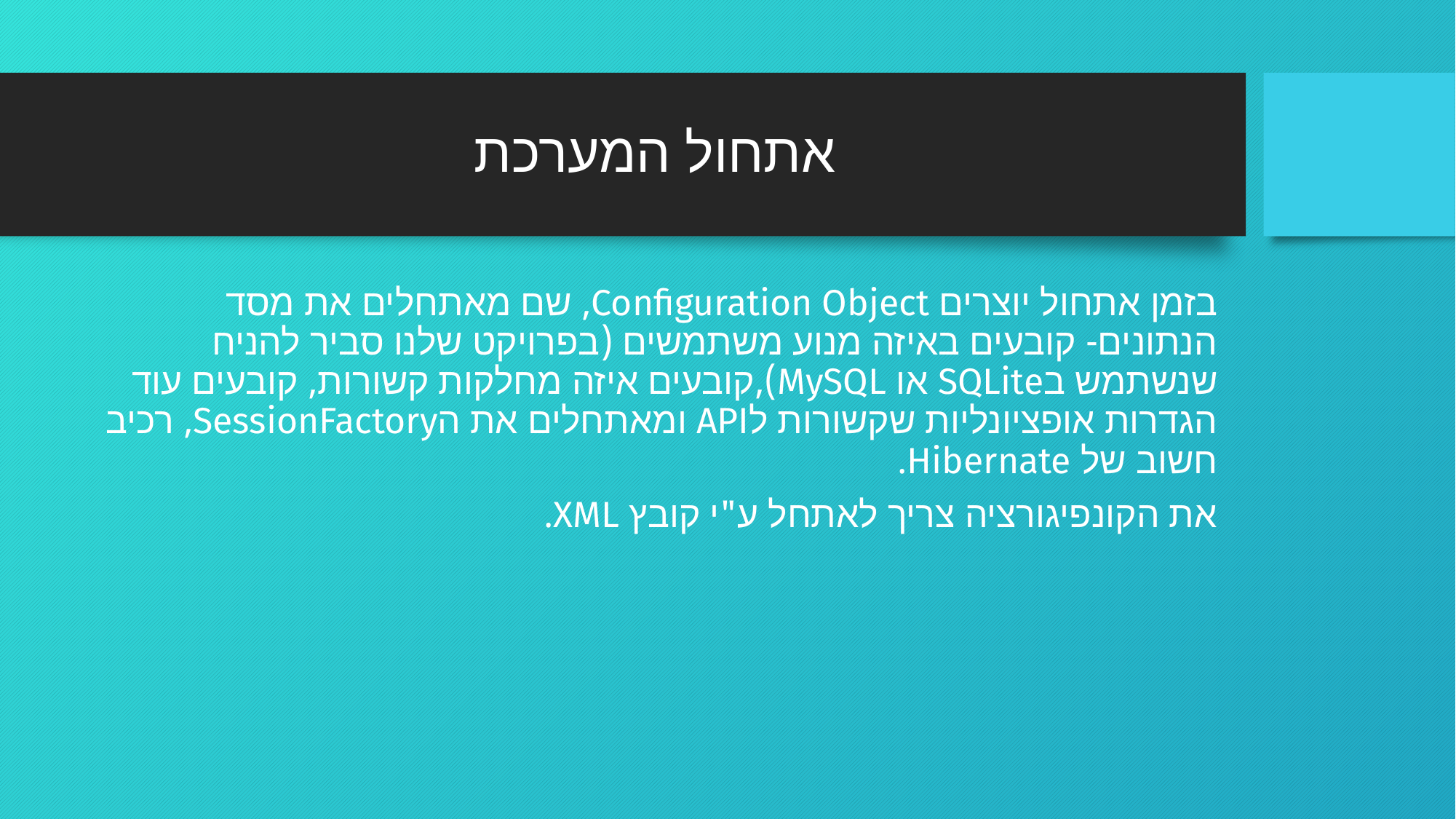

# אתחול המערכת
בזמן אתחול יוצרים Configuration Object, שם מאתחלים את מסד הנתונים- קובעים באיזה מנוע משתמשים (בפרויקט שלנו סביר להניח שנשתמש בSQLite או MySQL),קובעים איזה מחלקות קשורות, קובעים עוד הגדרות אופציונליות שקשורות לAPI ומאתחלים את הSessionFactory, רכיב חשוב של Hibernate.
את הקונפיגורציה צריך לאתחל ע"י קובץ XML.